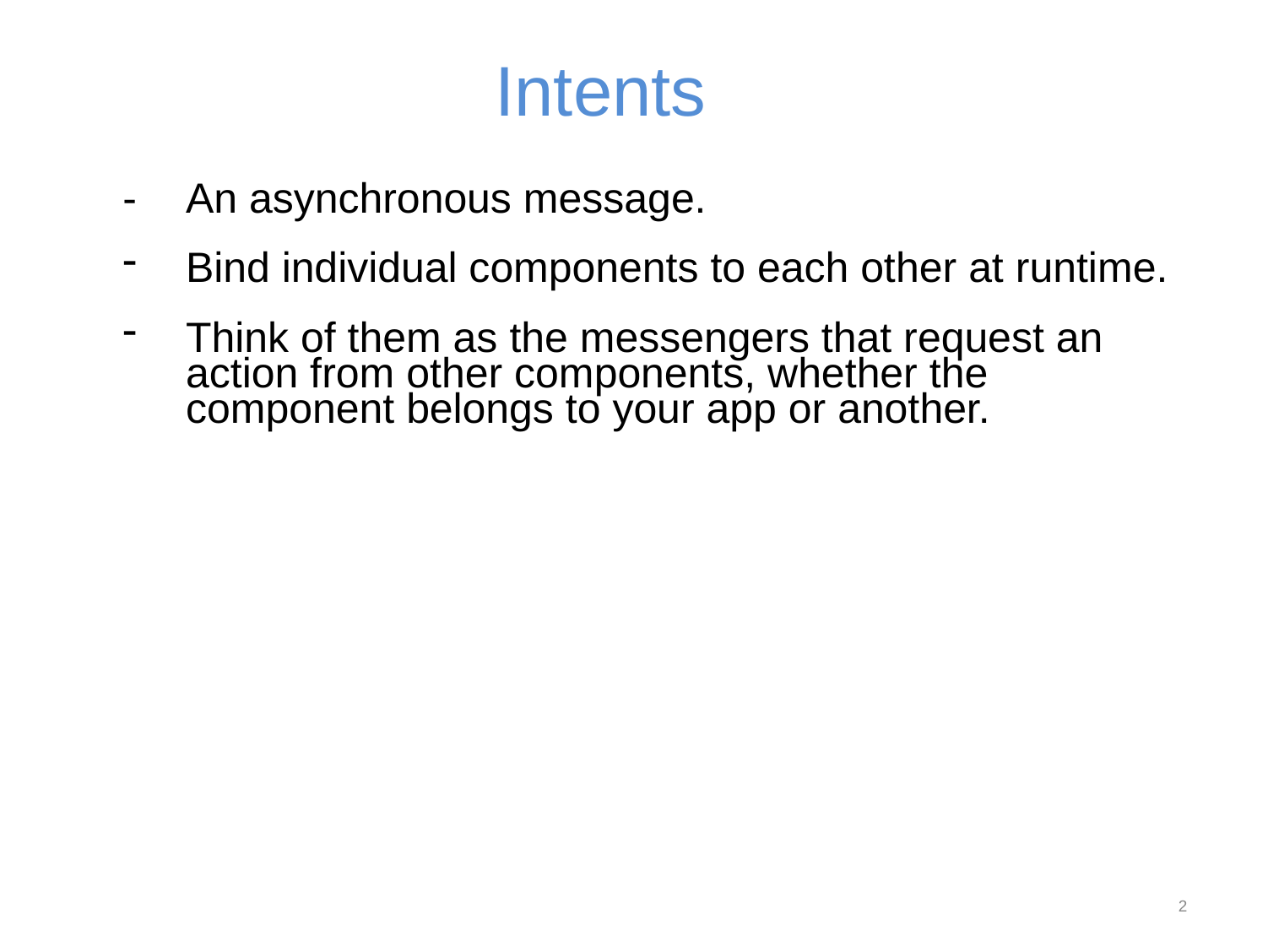

Intents
- 	An asynchronous message.
Bind individual components to each other at runtime.
Think of them as the messengers that request an action from other components, whether the component belongs to your app or another.
2